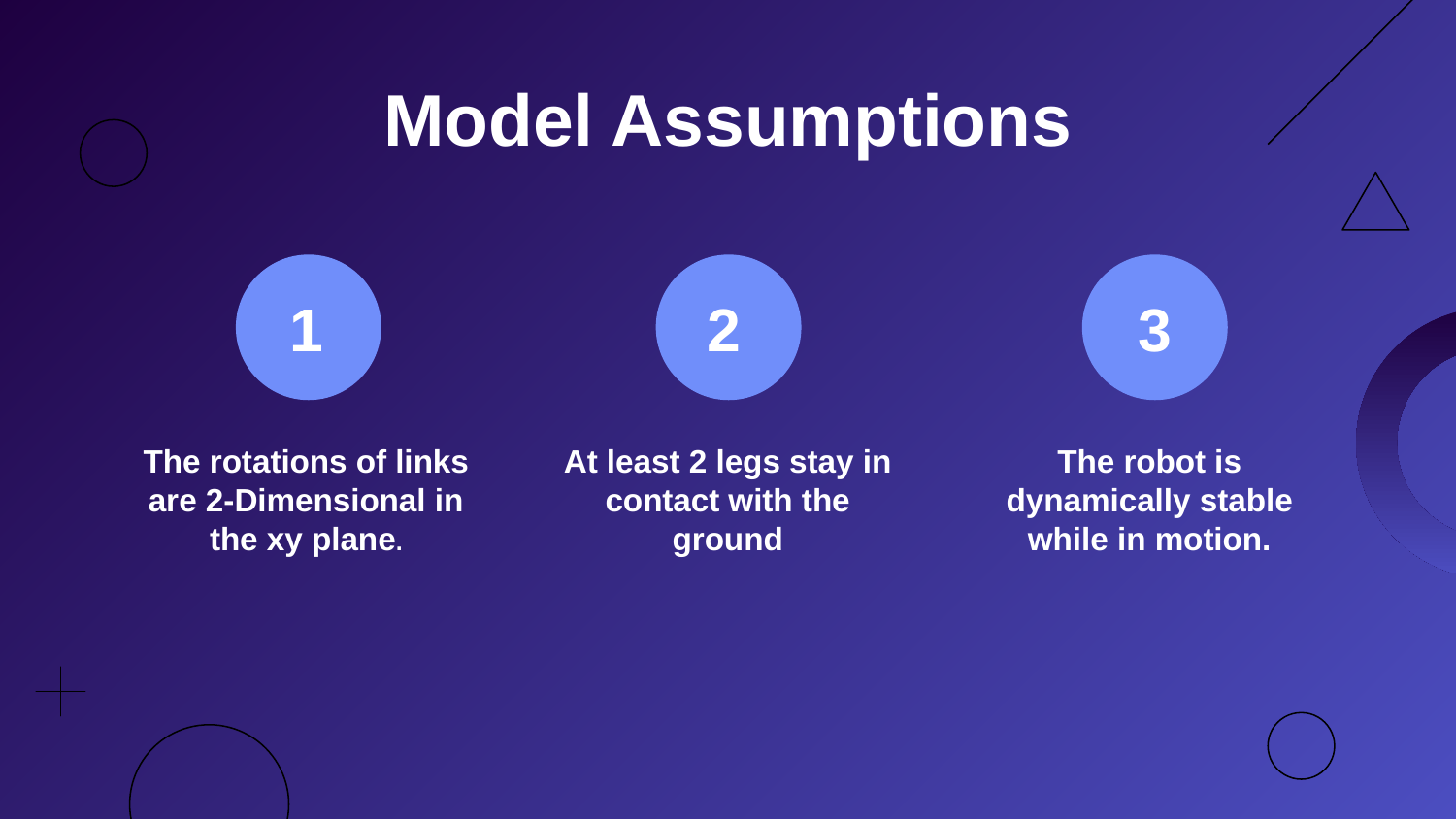

Model Assumptions
1
2
3
The rotations of links are 2-Dimensional in the xy plane.
At least 2 legs stay in contact with the ground
The robot is dynamically stable while in motion.